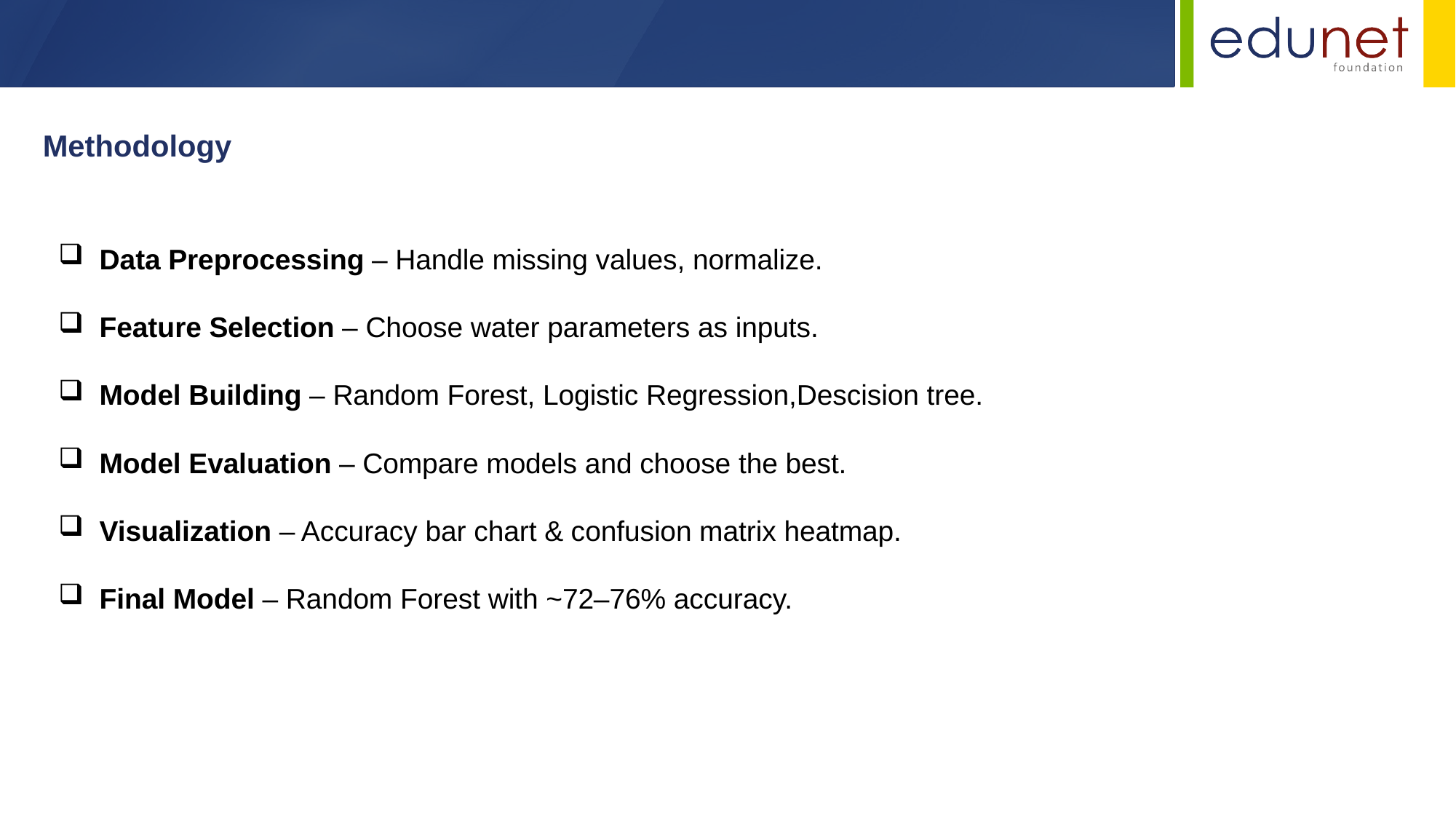

Methodology
Data Preprocessing – Handle missing values, normalize.
Feature Selection – Choose water parameters as inputs.
Model Building – Random Forest, Logistic Regression,Descision tree.
Model Evaluation – Compare models and choose the best.
Visualization – Accuracy bar chart & confusion matrix heatmap.
Final Model – Random Forest with ~72–76% accuracy.